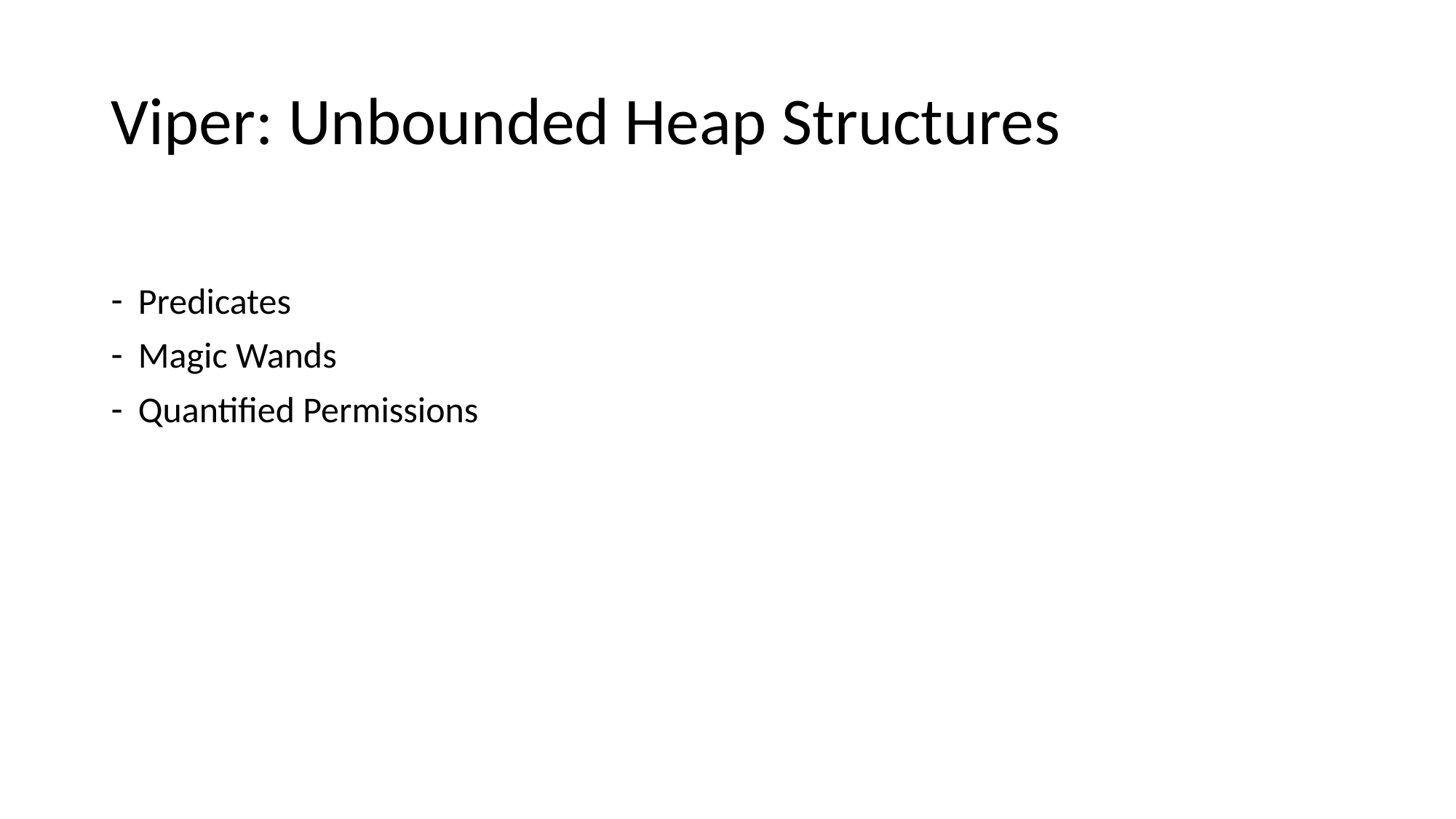

# Viper: Unbounded Heap Structures

Predicates
Magic Wands
Quantified Permissions